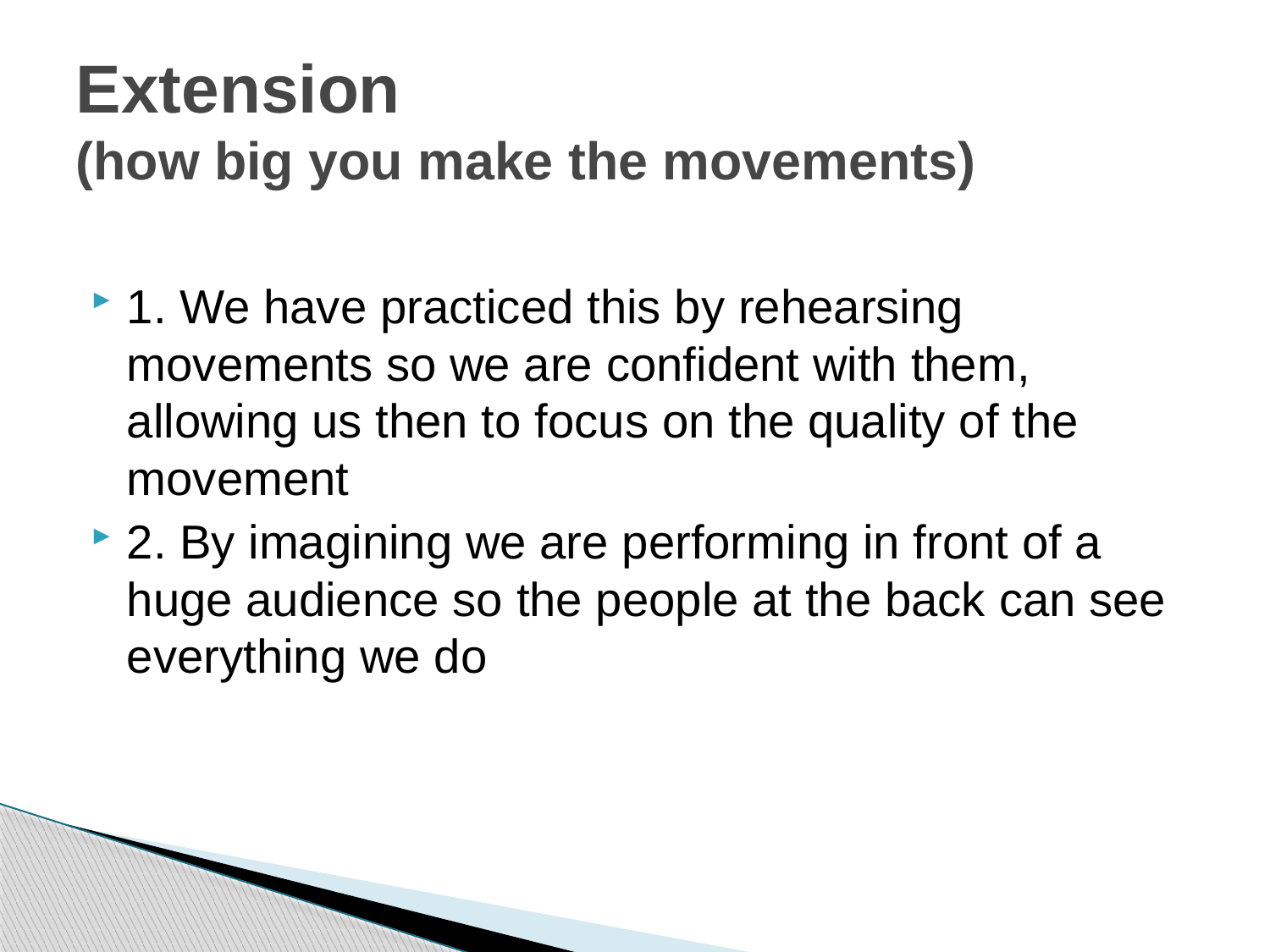

# Extension (how big you make the movements)

1. We have practiced this by rehearsing movements so we are confident with them, allowing us then to focus on the quality of the movement
2. By imagining we are performing in front of a huge audience so the people at the back can see everything we do